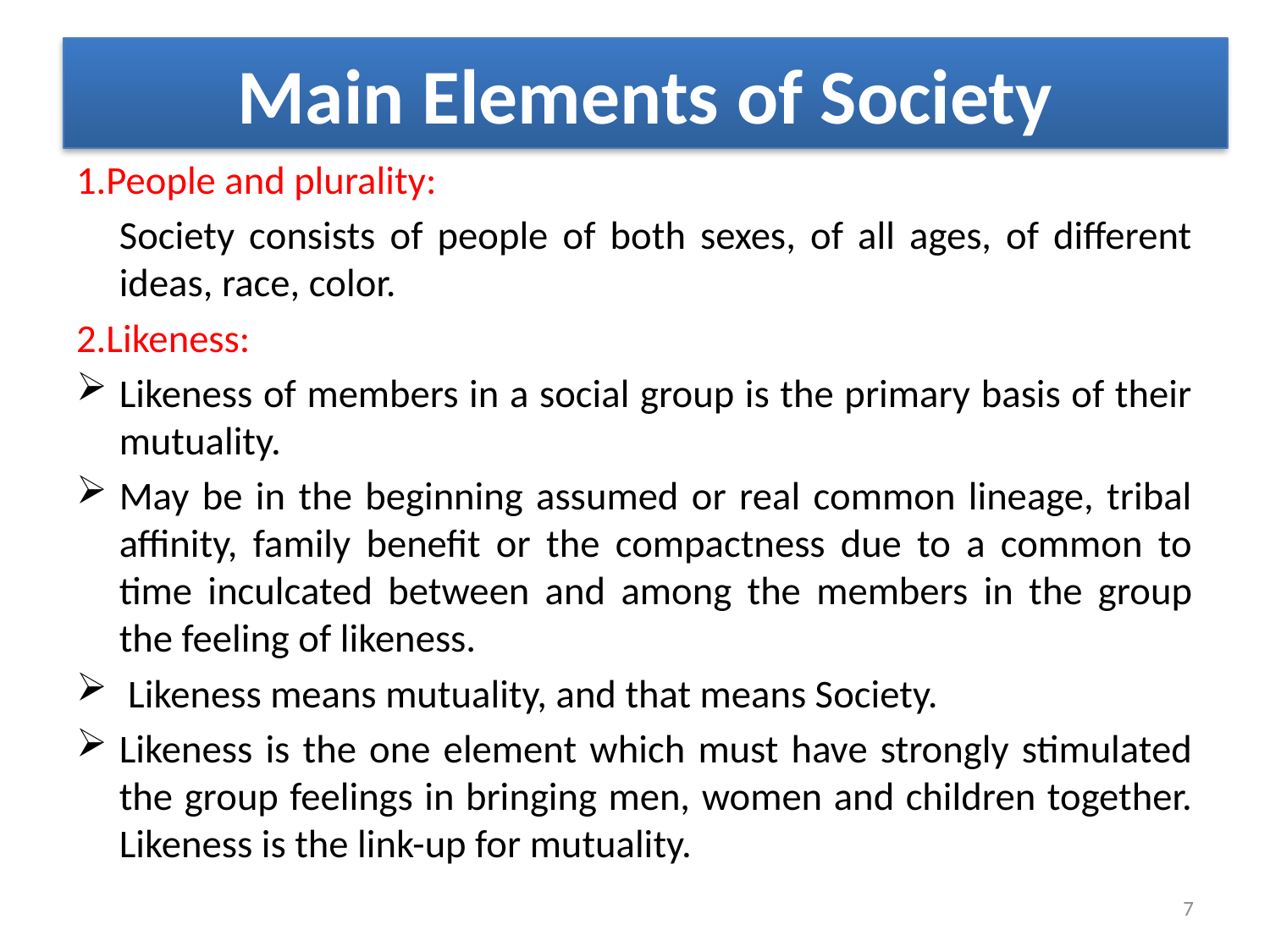

# Main Elements of Society
1.People and plurality:
	Society consists of people of both sexes, of all ages, of different ideas, race, color.
2.Likeness:
Likeness of members in a social group is the primary basis of their mutuality.
May be in the beginning assumed or real common lineage, tribal affinity, family benefit or the compactness due to a common to time inculcated between and among the members in the group the feeling of likeness.
 Likeness means mutuality, and that means Society.
Likeness is the one element which must have strongly stimulated the group feelings in bringing men, women and children together. Likeness is the link-up for mutuality.

7